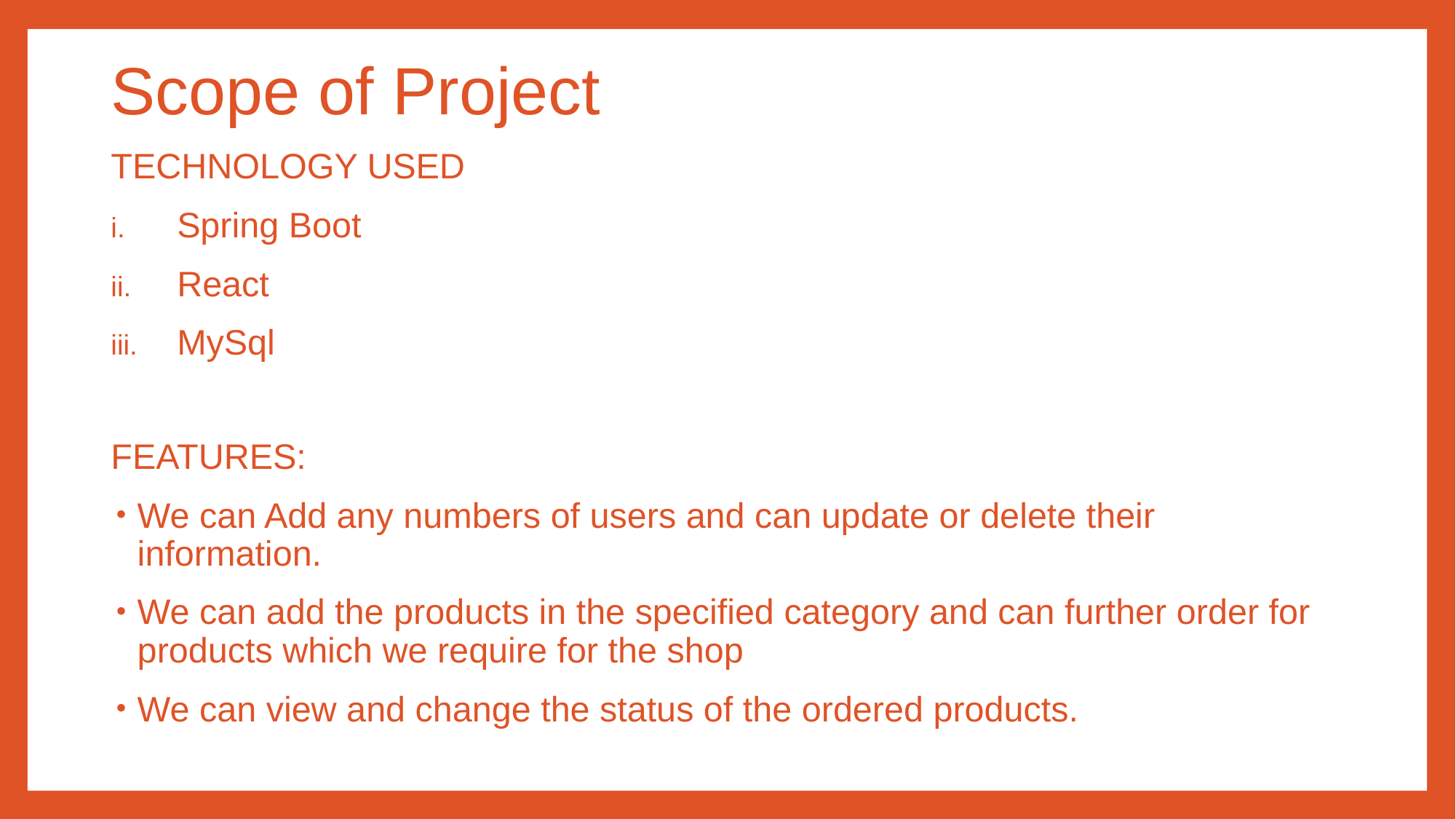

# Scope of Project
TECHNOLOGY USED
Spring Boot
React
MySql

FEATURES:
We can Add any numbers of users and can update or delete their information.
We can add the products in the specified category and can further order for products which we require for the shop
We can view and change the status of the ordered products.